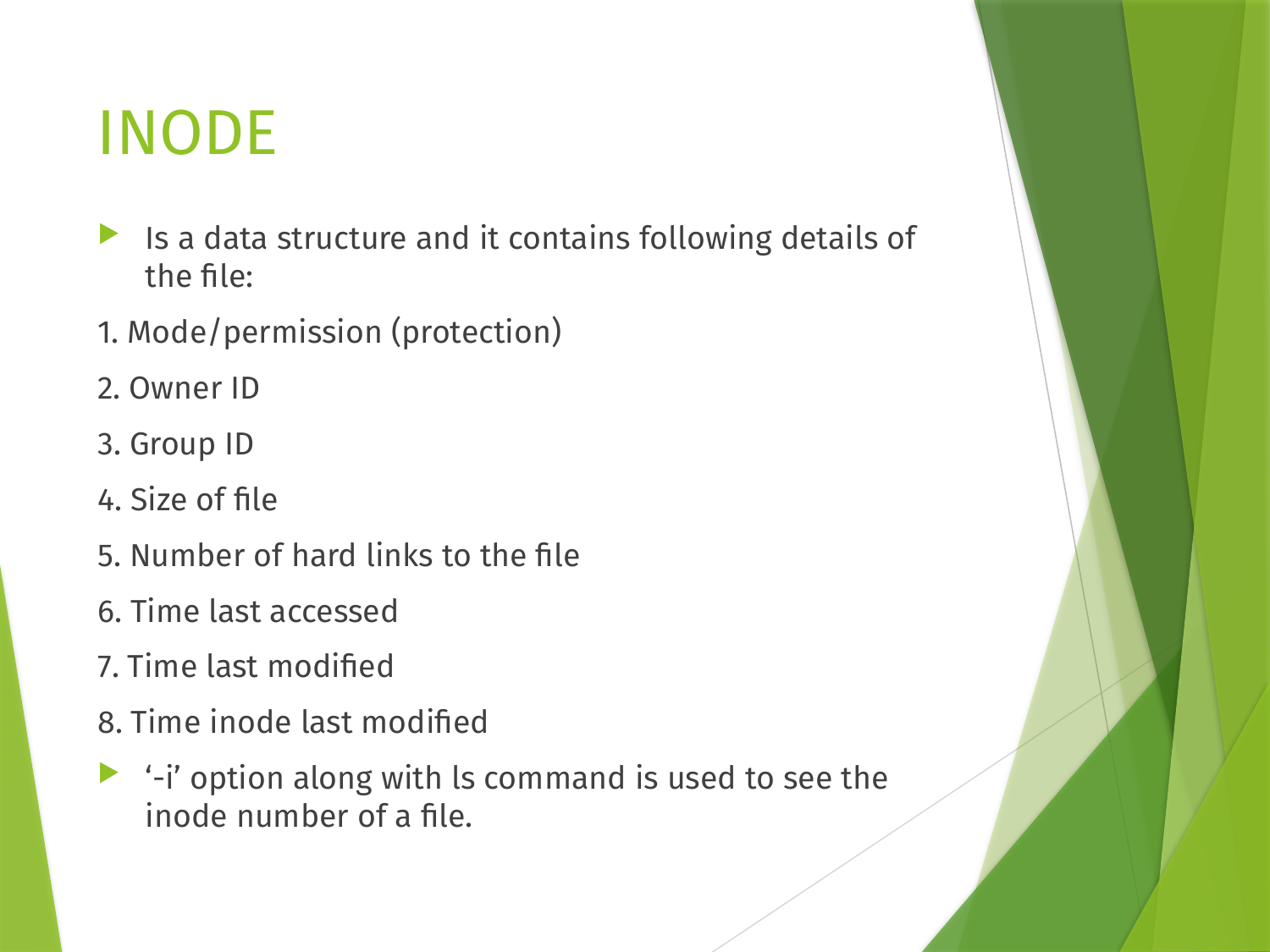

# INODE
Is a data structure and it contains following details of the file:
1. Mode/permission (protection)
2. Owner ID
3. Group ID
4. Size of file
5. Number of hard links to the file
6. Time last accessed
7. Time last modified
8. Time inode last modified
‘-i’ option along with ls command is used to see the inode number of a file.